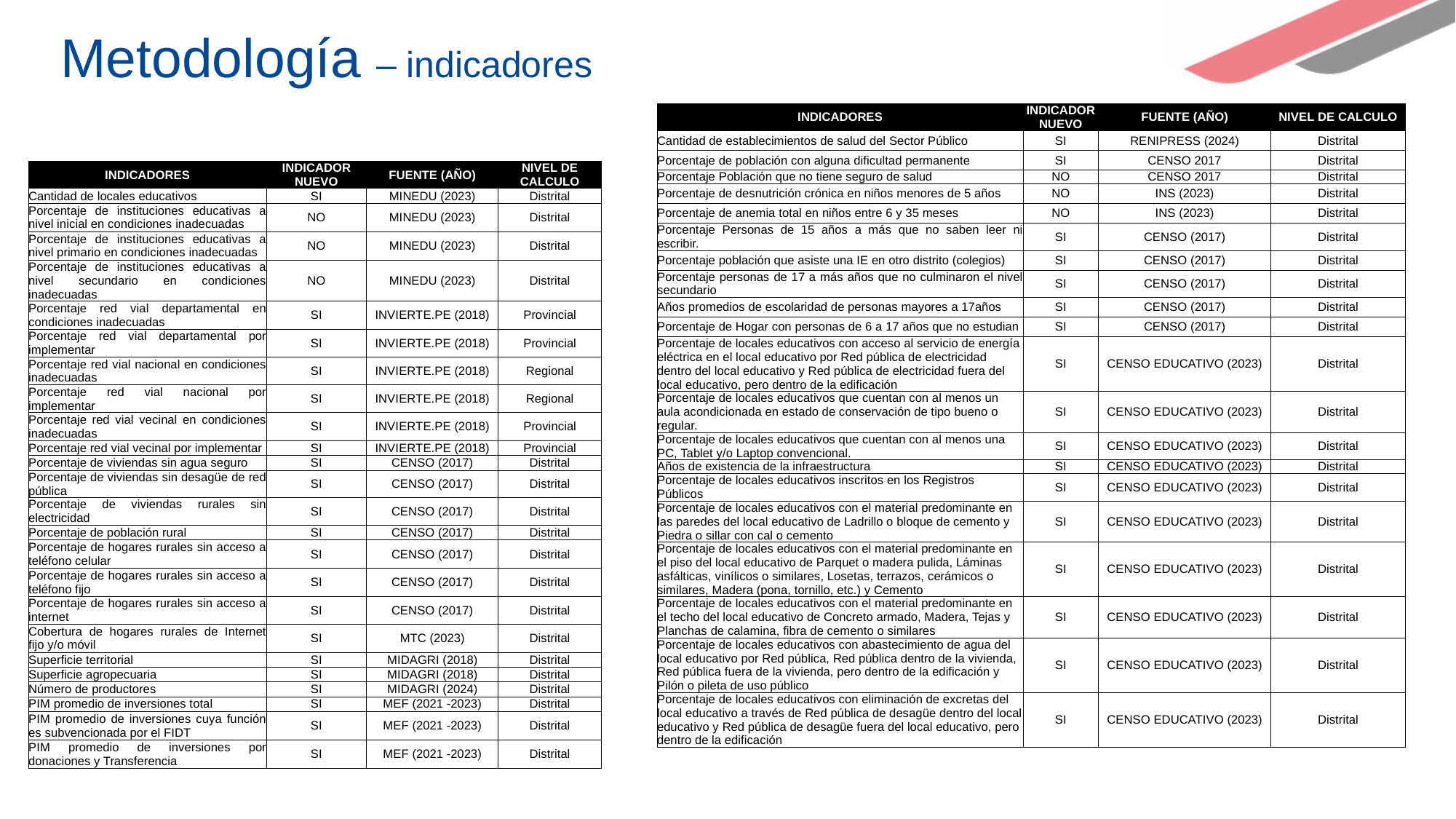

# Metodología – indicadores
| INDICADORES | INDICADOR NUEVO | FUENTE (AÑO) | NIVEL DE CALCULO |
| --- | --- | --- | --- |
| Cantidad de establecimientos de salud del Sector Público | SI | RENIPRESS (2024) | Distrital |
| Porcentaje de población con alguna dificultad permanente | SI | CENSO 2017 | Distrital |
| Porcentaje Población que no tiene seguro de salud | NO | CENSO 2017 | Distrital |
| Porcentaje de desnutrición crónica en niños menores de 5 años | NO | INS (2023) | Distrital |
| Porcentaje de anemia total en niños entre 6 y 35 meses | NO | INS (2023) | Distrital |
| Porcentaje Personas de 15 años a más que no saben leer ni escribir. | SI | CENSO (2017) | Distrital |
| Porcentaje población que asiste una IE en otro distrito (colegios) | SI | CENSO (2017) | Distrital |
| Porcentaje personas de 17 a más años que no culminaron el nivel secundario | SI | CENSO (2017) | Distrital |
| Años promedios de escolaridad de personas mayores a 17años | SI | CENSO (2017) | Distrital |
| Porcentaje de Hogar con personas de 6 a 17 años que no estudian | SI | CENSO (2017) | Distrital |
| Porcentaje de locales educativos con acceso al servicio de energía eléctrica en el local educativo por Red pública de electricidad dentro del local educativo y Red pública de electricidad fuera del local educativo, pero dentro de la edificación | SI | CENSO EDUCATIVO (2023) | Distrital |
| Porcentaje de locales educativos que cuentan con al menos un aula acondicionada en estado de conservación de tipo bueno o regular. | SI | CENSO EDUCATIVO (2023) | Distrital |
| Porcentaje de locales educativos que cuentan con al menos una PC, Tablet y/o Laptop convencional. | SI | CENSO EDUCATIVO (2023) | Distrital |
| Años de existencia de la infraestructura | SI | CENSO EDUCATIVO (2023) | Distrital |
| Porcentaje de locales educativos inscritos en los Registros Públicos | SI | CENSO EDUCATIVO (2023) | Distrital |
| Porcentaje de locales educativos con el material predominante en las paredes del local educativo de Ladrillo o bloque de cemento y Piedra o sillar con cal o cemento | SI | CENSO EDUCATIVO (2023) | Distrital |
| Porcentaje de locales educativos con el material predominante en el piso del local educativo de Parquet o madera pulida, Láminas asfálticas, vinílicos o similares, Losetas, terrazos, cerámicos o similares, Madera (pona, tornillo, etc.) y Cemento | SI | CENSO EDUCATIVO (2023) | Distrital |
| Porcentaje de locales educativos con el material predominante en el techo del local educativo de Concreto armado, Madera, Tejas y Planchas de calamina, fibra de cemento o similares | SI | CENSO EDUCATIVO (2023) | Distrital |
| Porcentaje de locales educativos con abastecimiento de agua del local educativo por Red pública, Red pública dentro de la vivienda, Red pública fuera de la vivienda, pero dentro de la edificación y Pilón o pileta de uso público | SI | CENSO EDUCATIVO (2023) | Distrital |
| Porcentaje de locales educativos con eliminación de excretas del local educativo a través de Red pública de desagüe dentro del local educativo y Red pública de desagüe fuera del local educativo, pero dentro de la edificación | SI | CENSO EDUCATIVO (2023) | Distrital |
| INDICADORES | INDICADOR NUEVO | FUENTE (AÑO) | NIVEL DE CALCULO |
| --- | --- | --- | --- |
| Cantidad de locales educativos | SI | MINEDU (2023) | Distrital |
| Porcentaje de instituciones educativas a nivel inicial en condiciones inadecuadas | NO | MINEDU (2023) | Distrital |
| Porcentaje de instituciones educativas a nivel primario en condiciones inadecuadas | NO | MINEDU (2023) | Distrital |
| Porcentaje de instituciones educativas a nivel secundario en condiciones inadecuadas | NO | MINEDU (2023) | Distrital |
| Porcentaje red vial departamental en condiciones inadecuadas | SI | INVIERTE.PE (2018) | Provincial |
| Porcentaje red vial departamental por implementar | SI | INVIERTE.PE (2018) | Provincial |
| Porcentaje red vial nacional en condiciones inadecuadas | SI | INVIERTE.PE (2018) | Regional |
| Porcentaje red vial nacional por implementar | SI | INVIERTE.PE (2018) | Regional |
| Porcentaje red vial vecinal en condiciones inadecuadas | SI | INVIERTE.PE (2018) | Provincial |
| Porcentaje red vial vecinal por implementar | SI | INVIERTE.PE (2018) | Provincial |
| Porcentaje de viviendas sin agua seguro | SI | CENSO (2017) | Distrital |
| Porcentaje de viviendas sin desagüe de red pública | SI | CENSO (2017) | Distrital |
| Porcentaje de viviendas rurales sin electricidad | SI | CENSO (2017) | Distrital |
| Porcentaje de población rural | SI | CENSO (2017) | Distrital |
| Porcentaje de hogares rurales sin acceso a teléfono celular | SI | CENSO (2017) | Distrital |
| Porcentaje de hogares rurales sin acceso a teléfono fijo | SI | CENSO (2017) | Distrital |
| Porcentaje de hogares rurales sin acceso a internet | SI | CENSO (2017) | Distrital |
| Cobertura de hogares rurales de Internet fijo y/o móvil | SI | MTC (2023) | Distrital |
| Superficie territorial | SI | MIDAGRI (2018) | Distrital |
| Superficie agropecuaria | SI | MIDAGRI (2018) | Distrital |
| Número de productores | SI | MIDAGRI (2024) | Distrital |
| PIM promedio de inversiones total | SI | MEF (2021 -2023) | Distrital |
| PIM promedio de inversiones cuya función es subvencionada por el FIDT | SI | MEF (2021 -2023) | Distrital |
| PIM promedio de inversiones por donaciones y Transferencia | SI | MEF (2021 -2023) | Distrital |